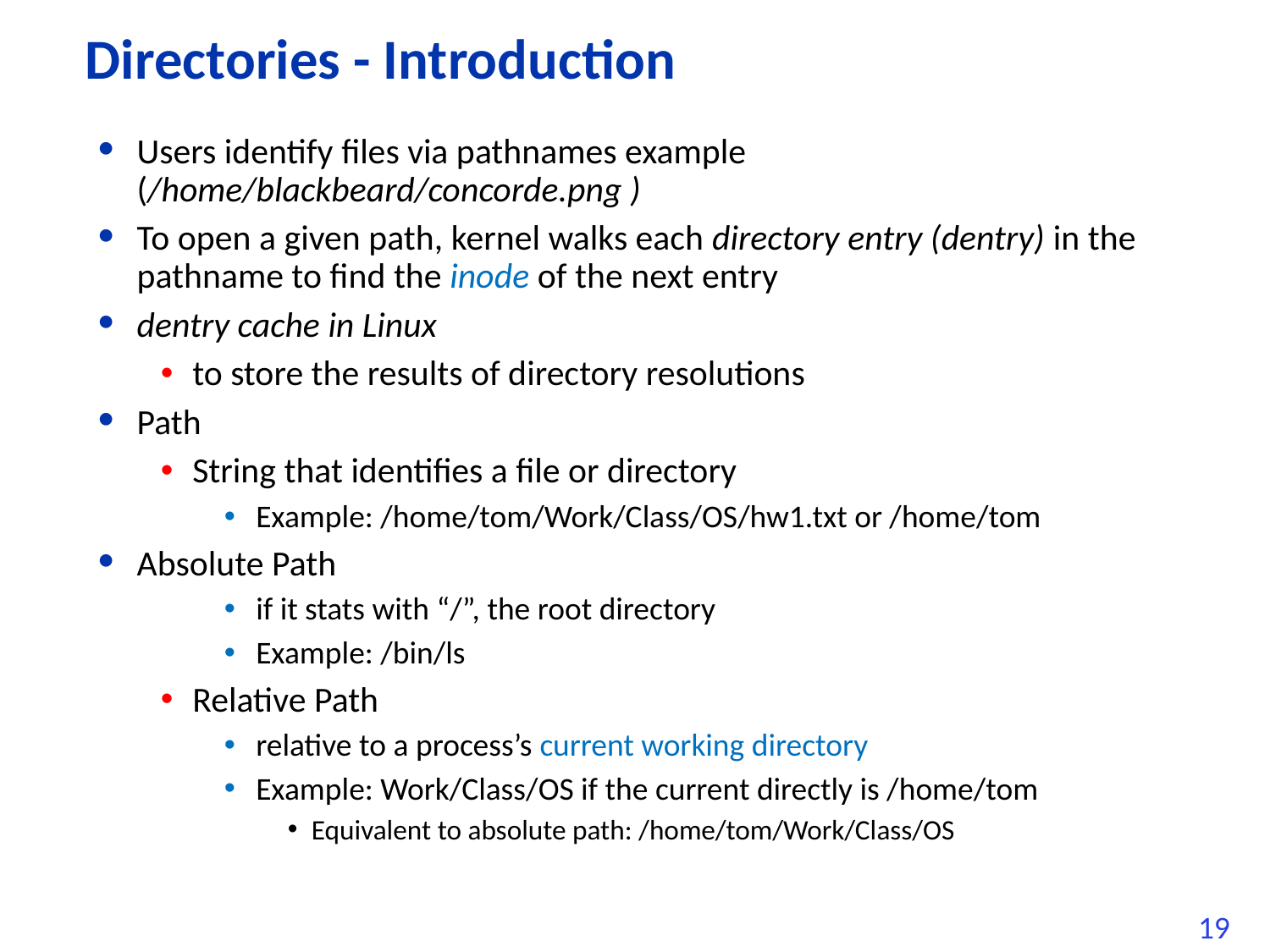

# Directories - Introduction
Users identify files via pathnames example 	(/home/blackbeard/concorde.png )
To open a given path, kernel walks each directory entry (dentry) in the pathname to find the inode of the next entry
dentry cache in Linux
to store the results of directory resolutions
Path
String that identifies a file or directory
Example: /home/tom/Work/Class/OS/hw1.txt or /home/tom
Absolute Path
if it stats with “/”, the root directory
Example: /bin/ls
Relative Path
relative to a process’s current working directory
Example: Work/Class/OS if the current directly is /home/tom
Equivalent to absolute path: /home/tom/Work/Class/OS